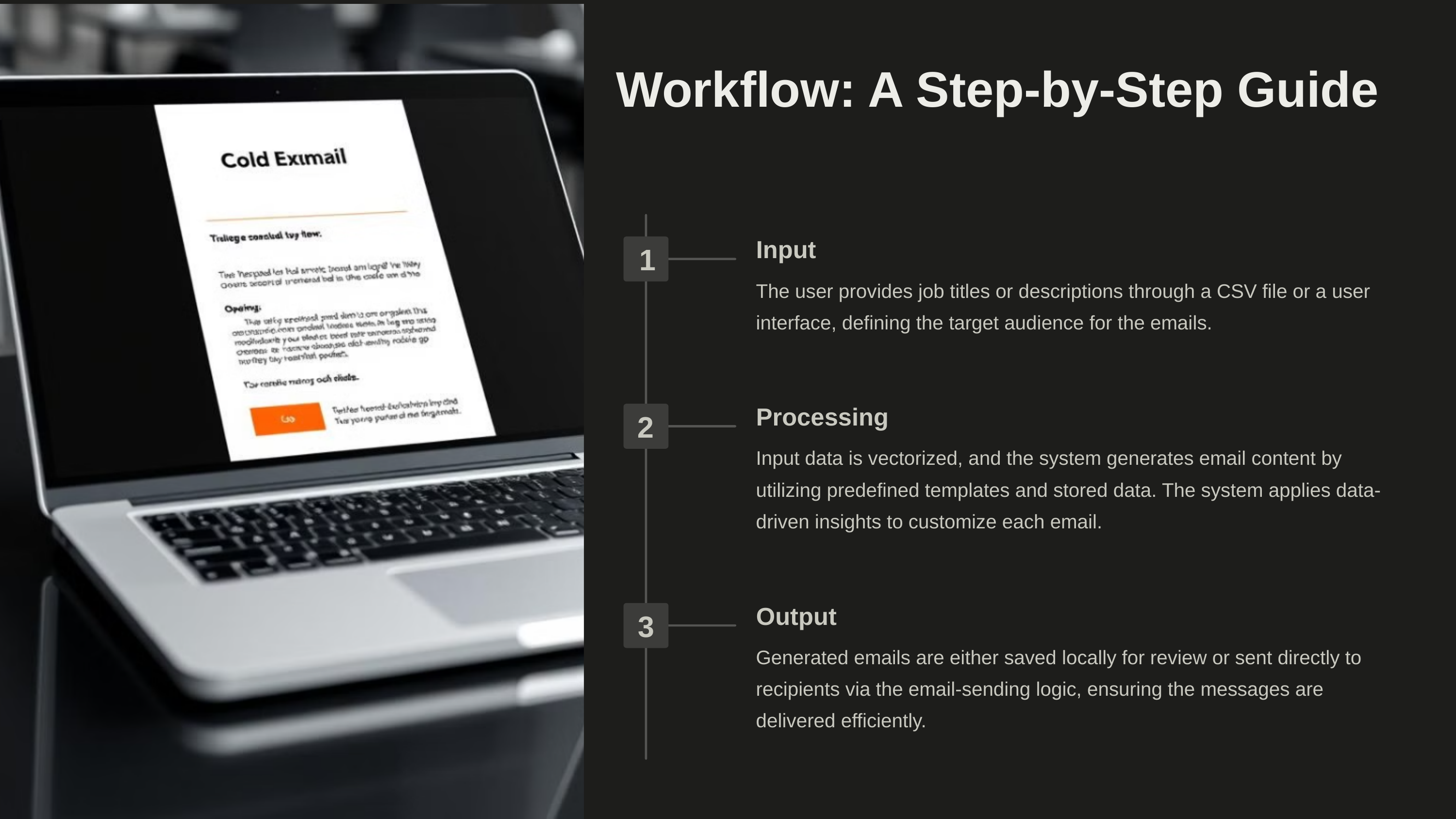

Workflow: A Step-by-Step Guide

Input

1

The user provides job titles or descriptions through a CSV file or a user interface, defining the target audience for the emails.
Processing

2

Input data is vectorized, and the system generates email content by utilizing predefined templates and stored data. The system applies data-driven insights to customize each email.
Output

3

Generated emails are either saved locally for review or sent directly to recipients via the email-sending logic, ensuring the messages are delivered efficiently.